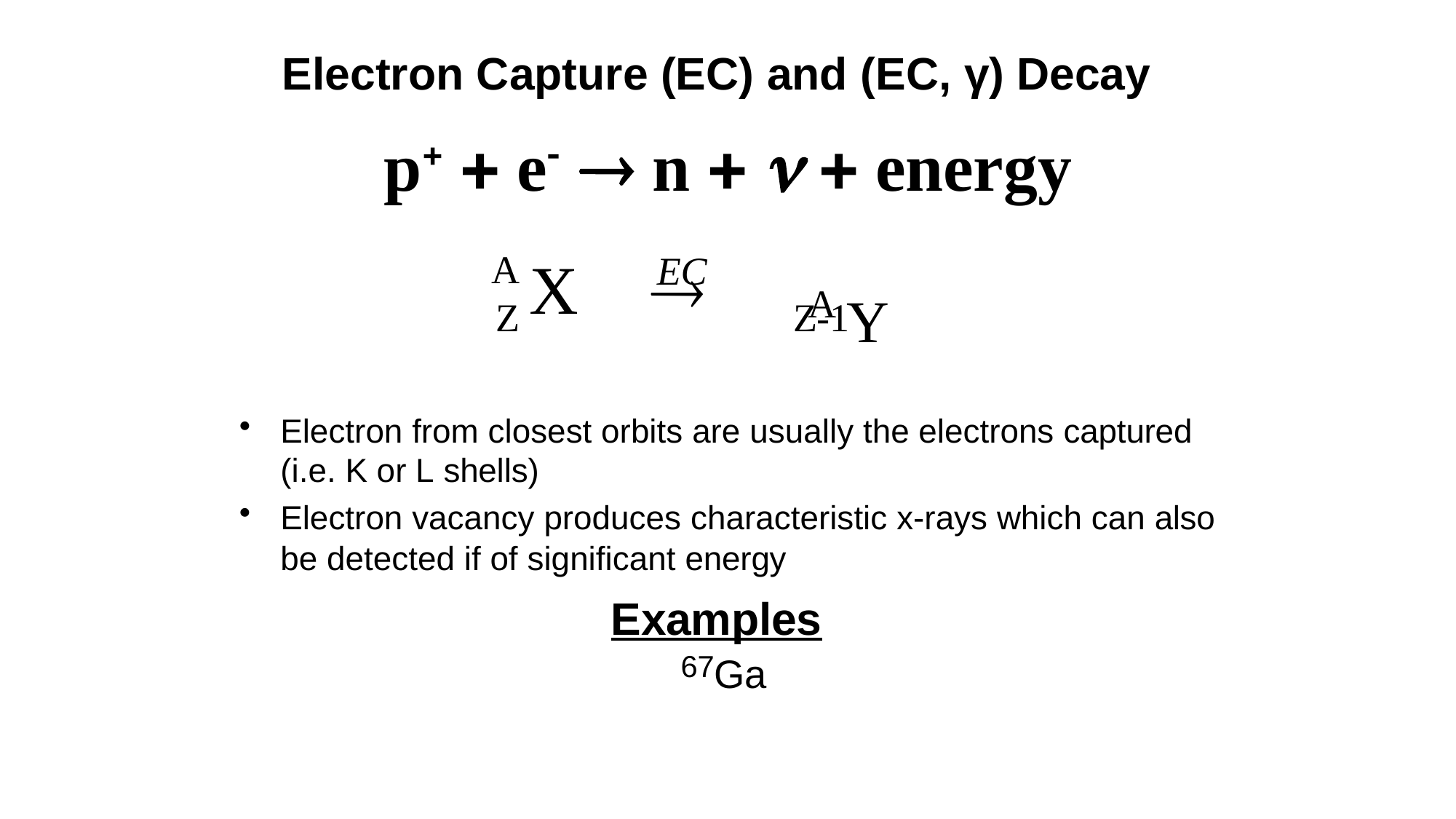

Electron Capture (EC) and (EC, γ) Decay
# p+	+ e−	→ n + ν + energy
A Y
A
EC
X     →
Z	Z-1
Electron from closest orbits are usually the electrons captured (i.e. K or L shells)
Electron vacancy produces characteristic x-rays which can also be detected if of significant energy
Examples
67Ga